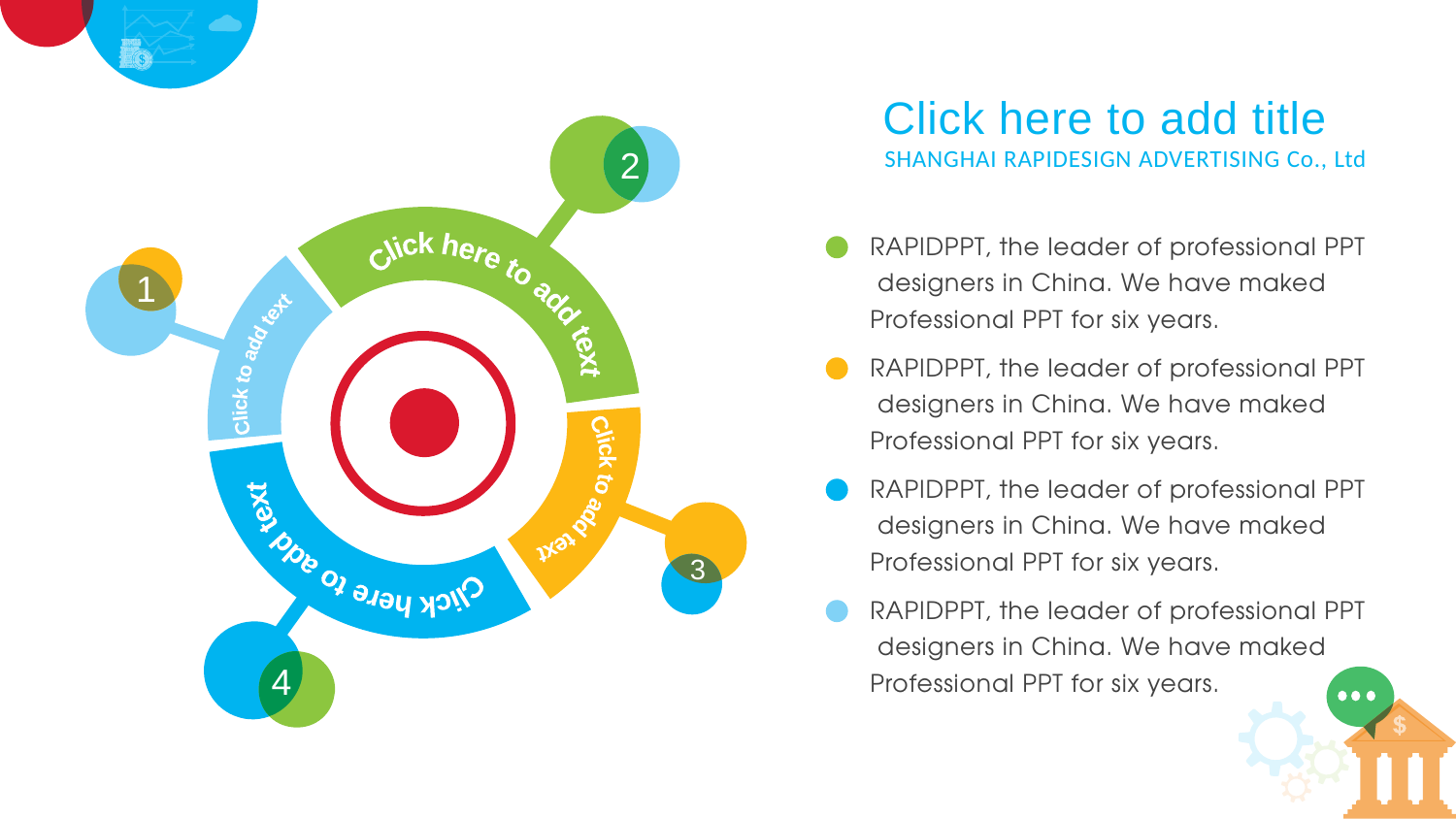

Click here to add title

2

Click here to add text
1

Click to add text

Click to add text
Click here to add text

3

4

SHANGHAI RAPIDESIGN ADVERTISING Co., Ltd
RAPIDPPT, the leader of professional PPT
 designers in China. We have maked
Professional PPT for six years.

RAPIDPPT, the leader of professional PPT
 designers in China. We have maked
Professional PPT for six years.

RAPIDPPT, the leader of professional PPT
 designers in China. We have maked
Professional PPT for six years.

RAPIDPPT, the leader of professional PPT
 designers in China. We have maked
Professional PPT for six years.